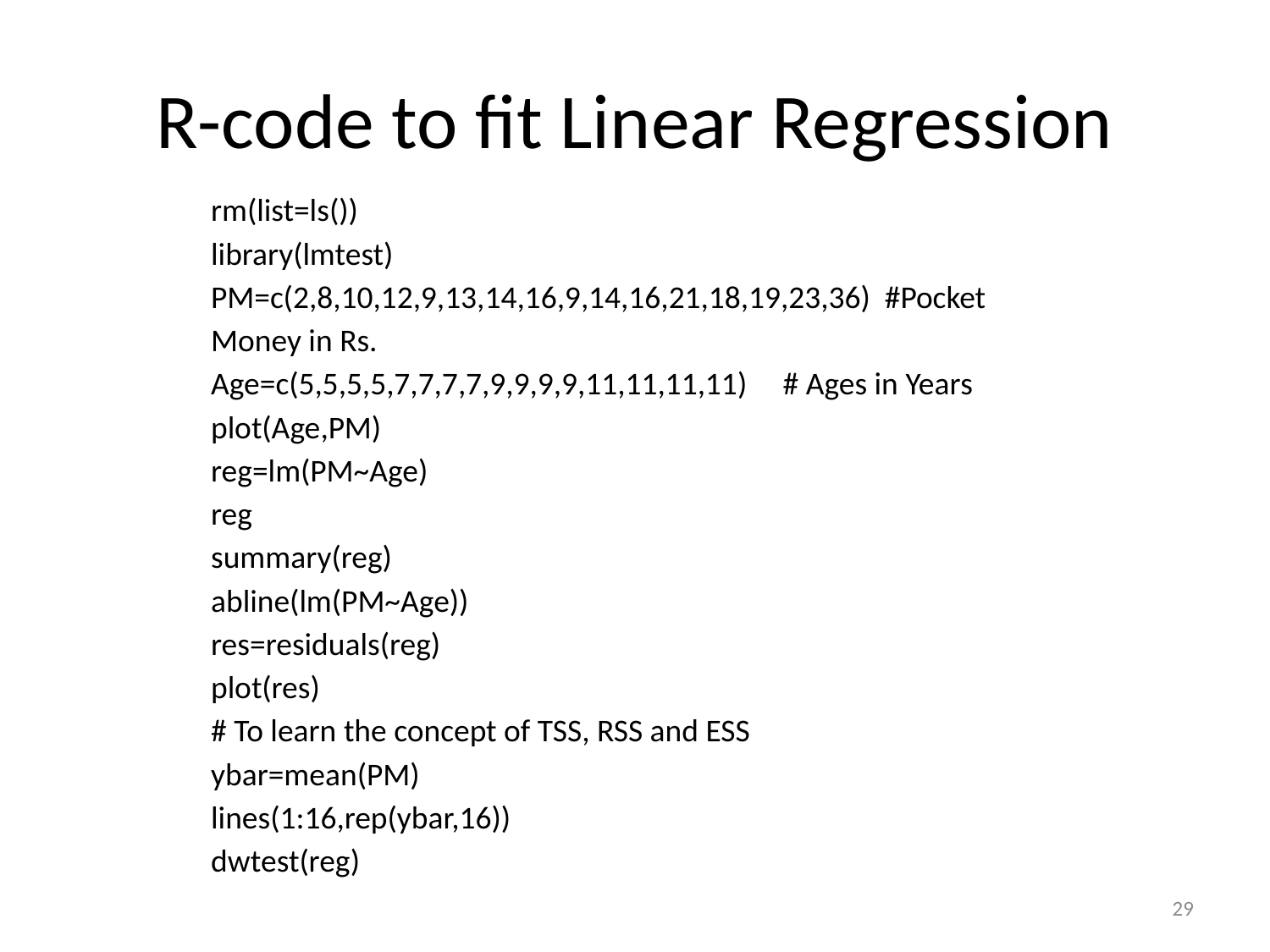

# R-code to fit Linear Regression
rm(list=ls())
library(lmtest)
PM=c(2,8,10,12,9,13,14,16,9,14,16,21,18,19,23,36)  #Pocket Money in Rs.
Age=c(5,5,5,5,7,7,7,7,9,9,9,9,11,11,11,11)     # Ages in Years
plot(Age,PM)
reg=lm(PM~Age)
reg
summary(reg)
abline(lm(PM~Age))
res=residuals(reg)
plot(res)
# To learn the concept of TSS, RSS and ESS
ybar=mean(PM)
lines(1:16,rep(ybar,16))
dwtest(reg)
29